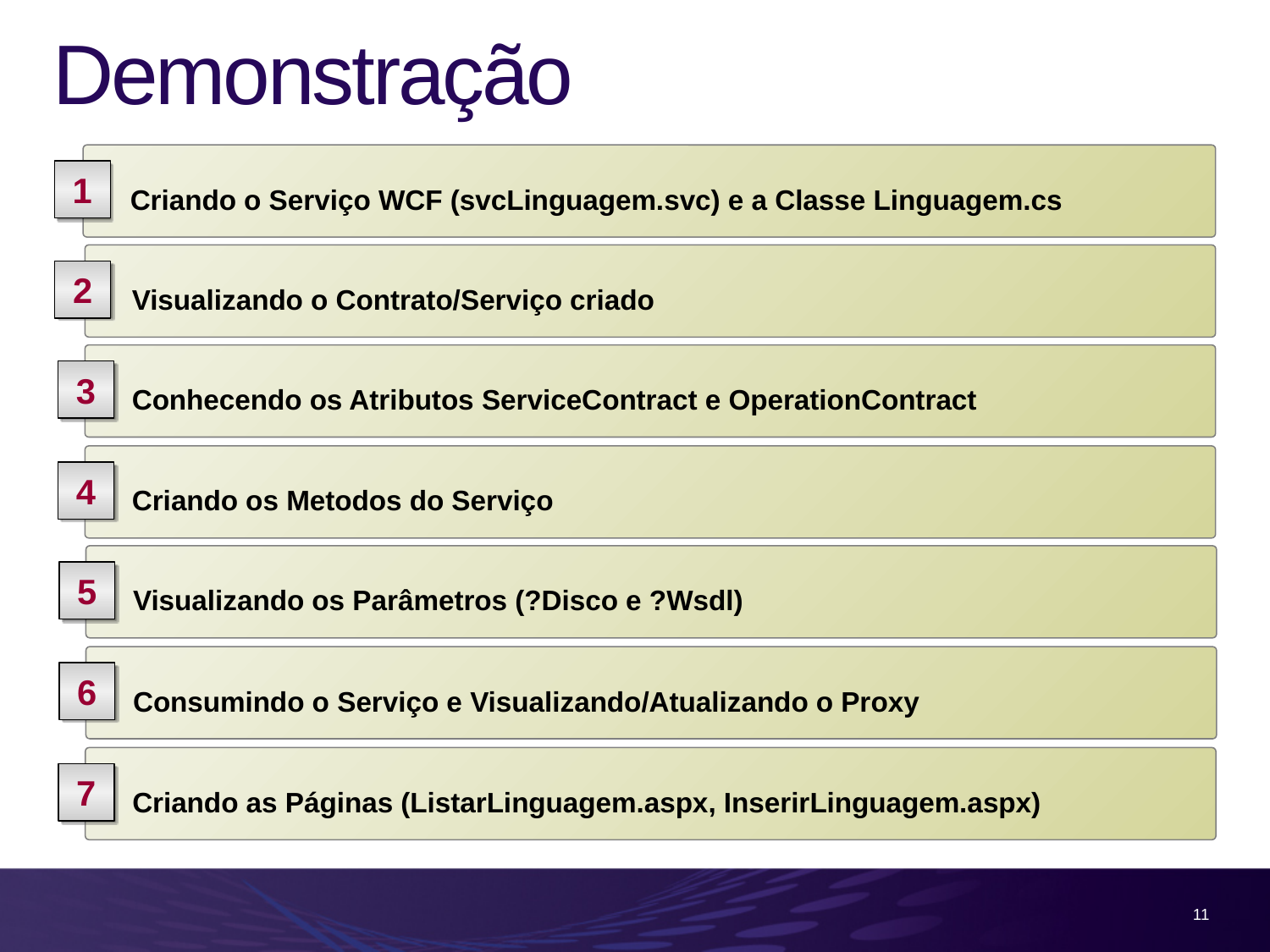

# Demonstração

 Criando o Serviço WCF (svcLinguagem.svc) e a Classe Linguagem.cs

1
 Visualizando o Contrato/Serviço criado
2
 Conhecendo os Atributos ServiceContract e OperationContract
3
 Criando os Metodos do Serviço
4
 Visualizando os Parâmetros (?Disco e ?Wsdl)
5
 Consumindo o Serviço e Visualizando/Atualizando o Proxy
6
 Criando as Páginas (ListarLinguagem.aspx, InserirLinguagem.aspx)
7
11